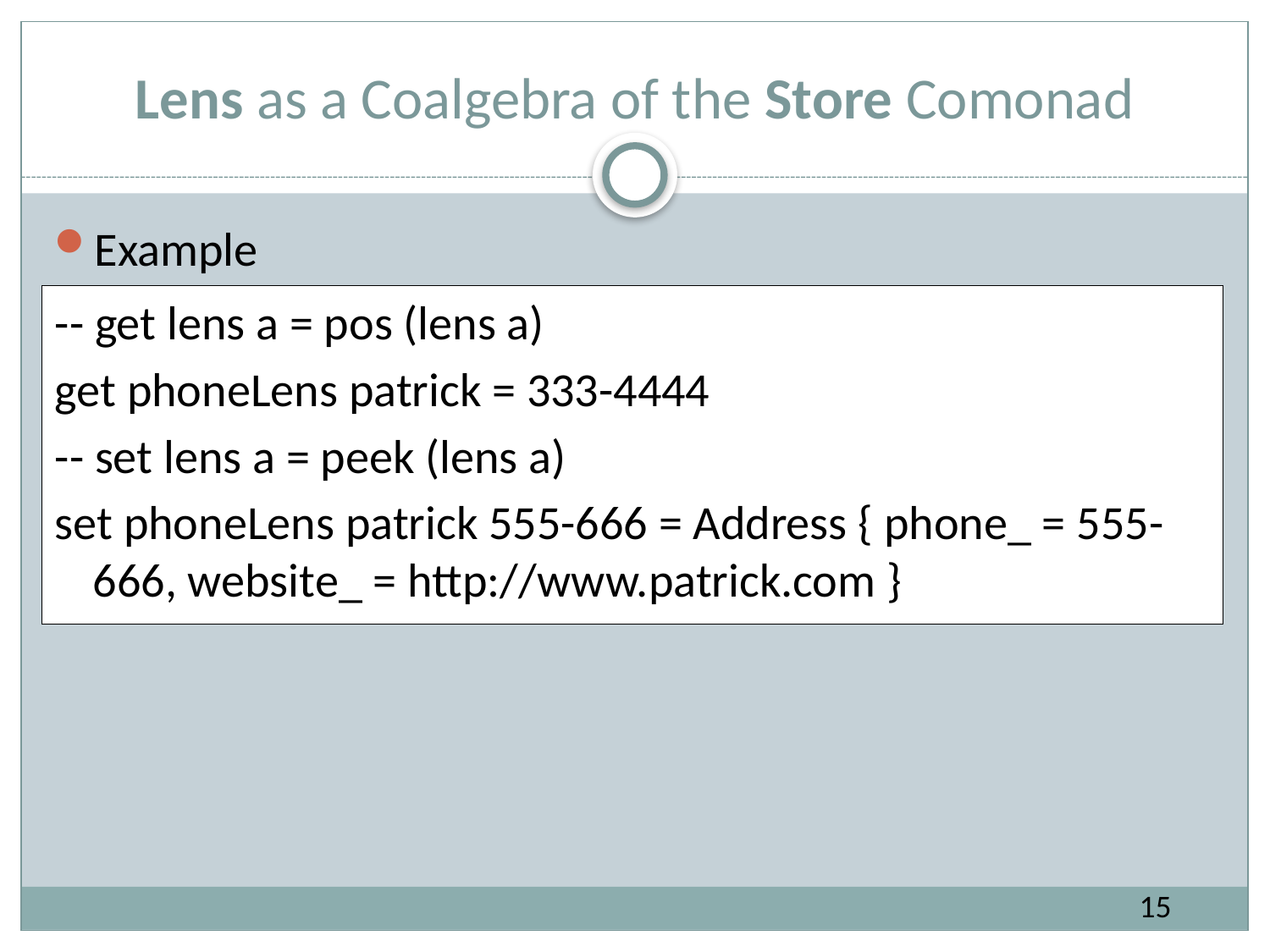

# Lens as a Coalgebra of the Store Comonad
Example
-- get lens a = pos (lens a)
get phoneLens patrick = 333-4444
-- set lens a = peek (lens a)
set phoneLens patrick 555-666 = Address { phone_ = 555-666, website_ = http://www.patrick.com }